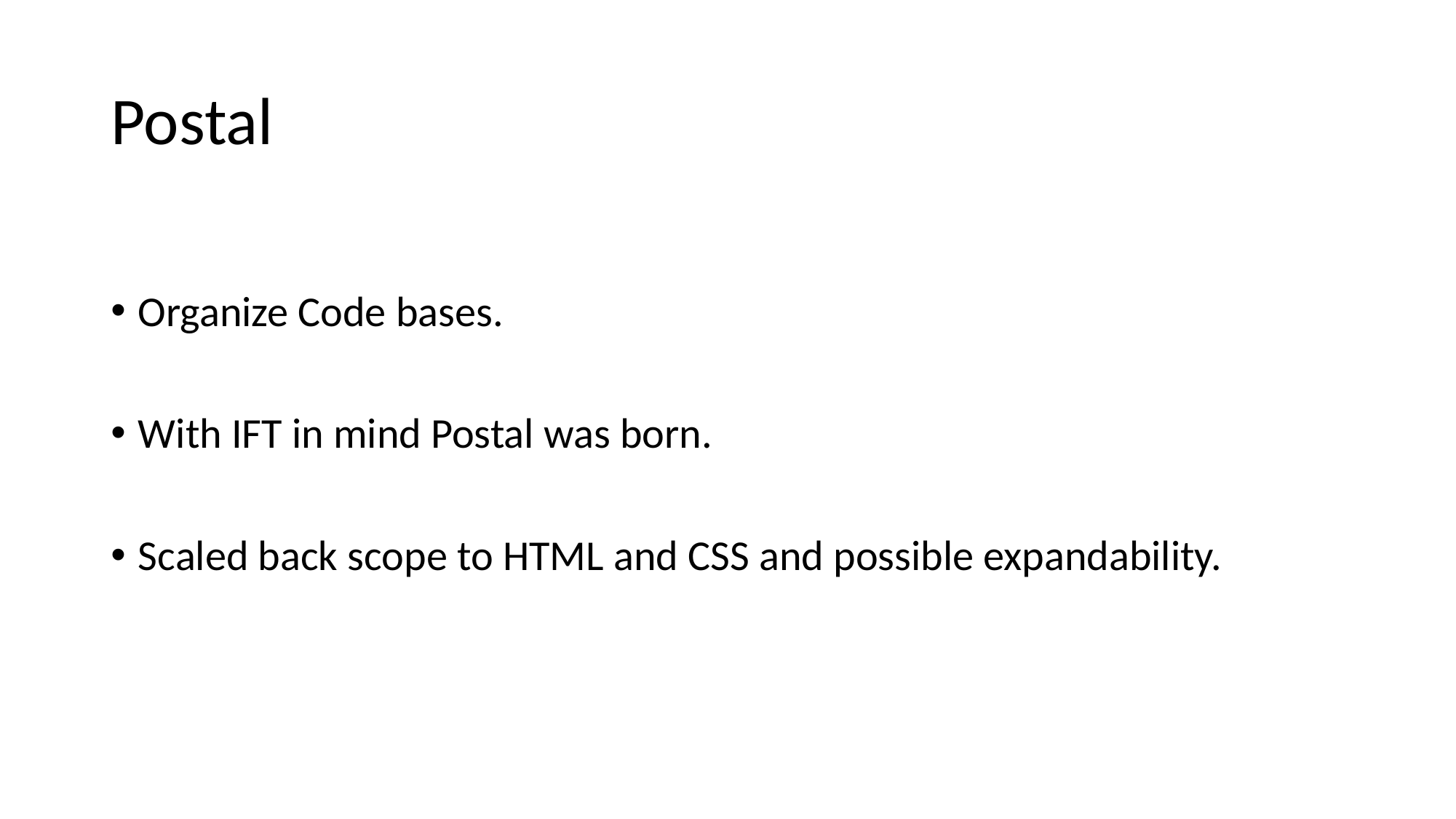

# Postal

Organize Code bases.

With IFT in mind Postal was born.

Scaled back scope to HTML and CSS and possible expandability.